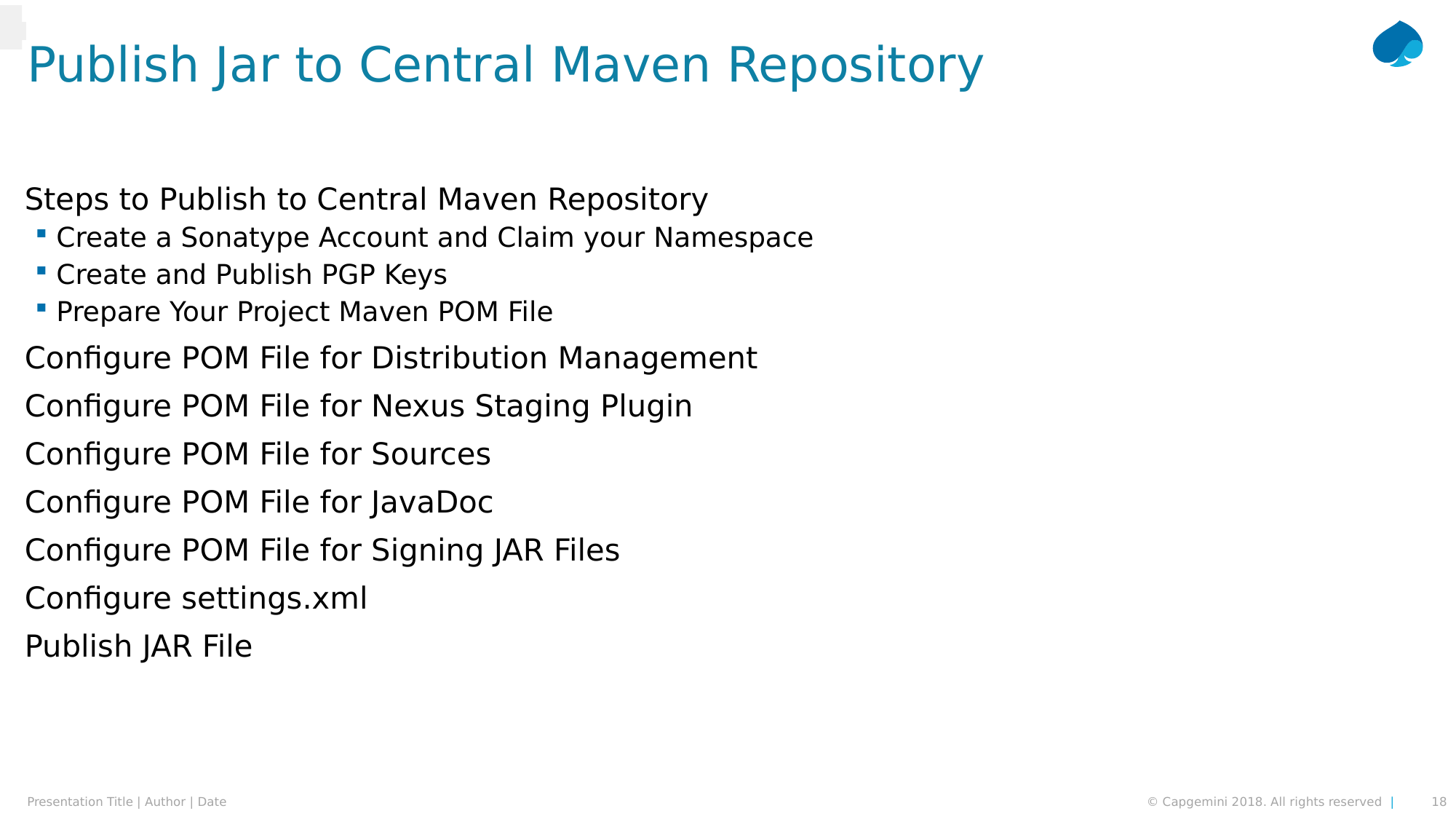

# Publish Jar to Central Maven Repository

Steps to Publish to Central Maven Repository
Create a Sonatype Account and Claim your Namespace
Create and Publish PGP Keys
Prepare Your Project Maven POM File
Configure POM File for Distribution Management
Configure POM File for Nexus Staging Plugin
Configure POM File for Sources
Configure POM File for JavaDoc
Configure POM File for Signing JAR Files
Configure settings.xml
Publish JAR File